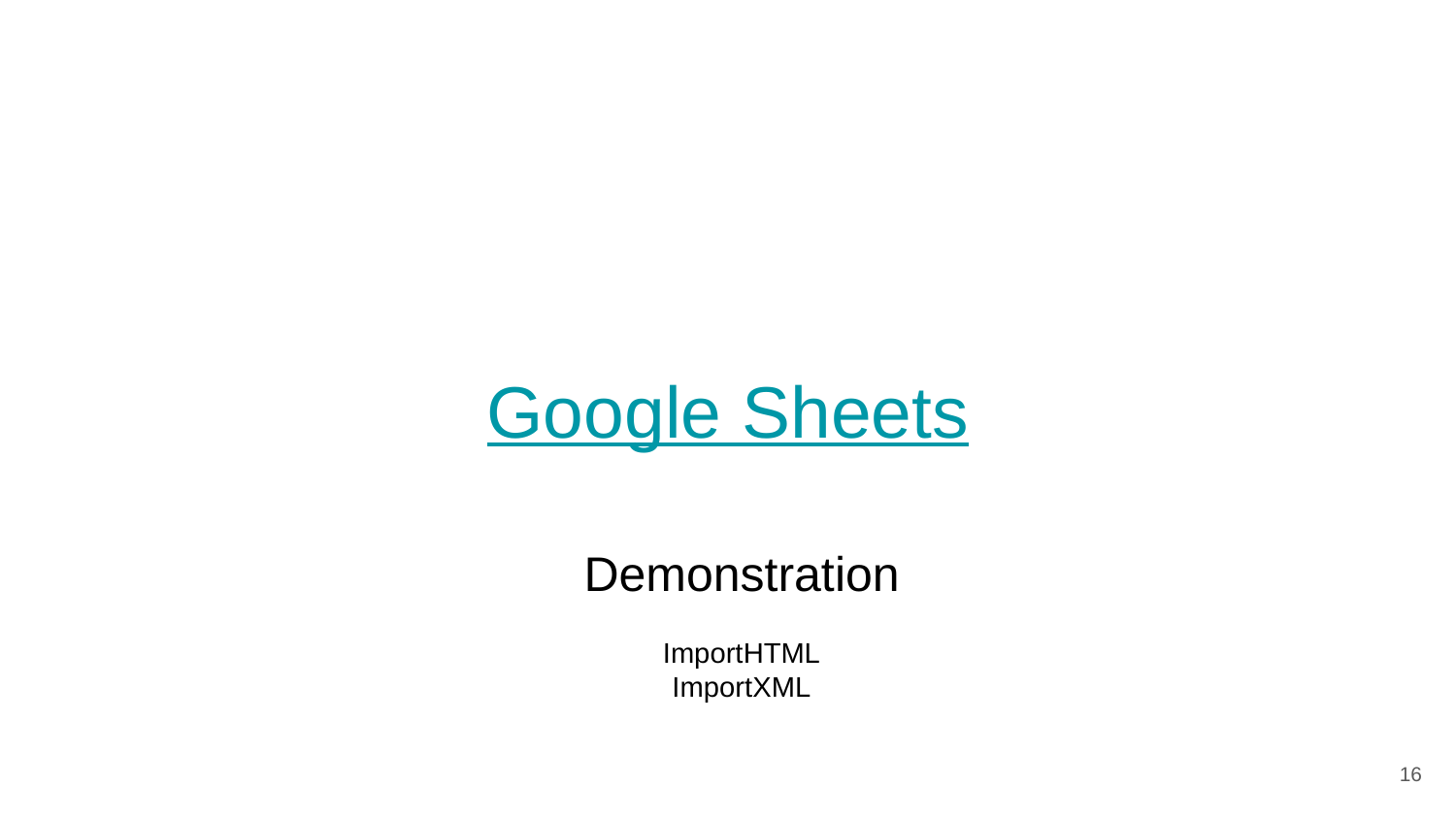

# Google Sheets
Demonstration

ImportHTML
ImportXML
16